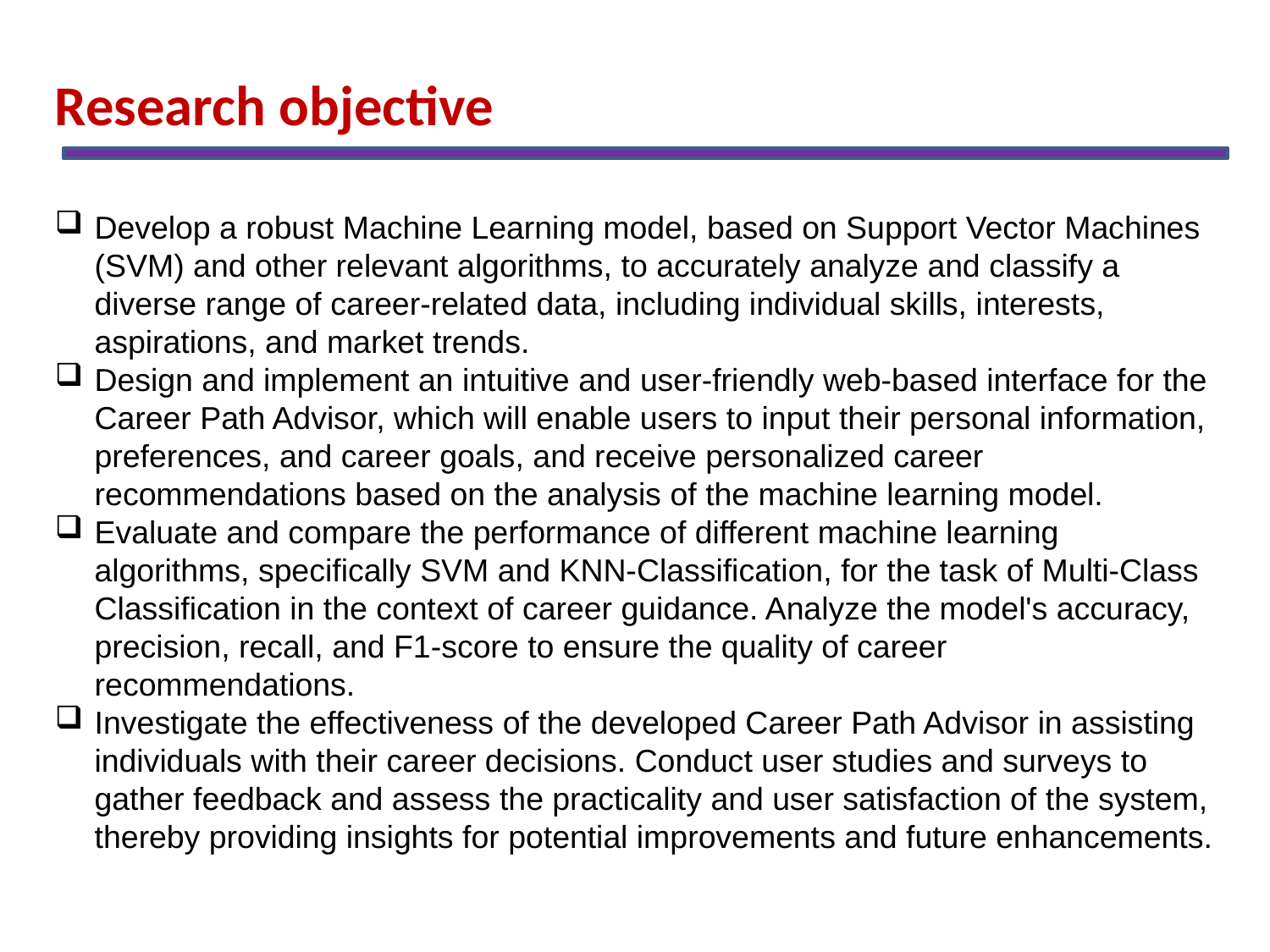

Research objective

Develop a robust Machine Learning model, based on Support Vector Machines (SVM) and other relevant algorithms, to accurately analyze and classify a diverse range of career-related data, including individual skills, interests, aspirations, and market trends.
Design and implement an intuitive and user-friendly web-based interface for the Career Path Advisor, which will enable users to input their personal information, preferences, and career goals, and receive personalized career recommendations based on the analysis of the machine learning model.
Evaluate and compare the performance of different machine learning algorithms, specifically SVM and KNN-Classification, for the task of Multi-Class Classification in the context of career guidance. Analyze the model's accuracy, precision, recall, and F1-score to ensure the quality of career recommendations.
Investigate the effectiveness of the developed Career Path Advisor in assisting individuals with their career decisions. Conduct user studies and surveys to gather feedback and assess the practicality and user satisfaction of the system, thereby providing insights for potential improvements and future enhancements.